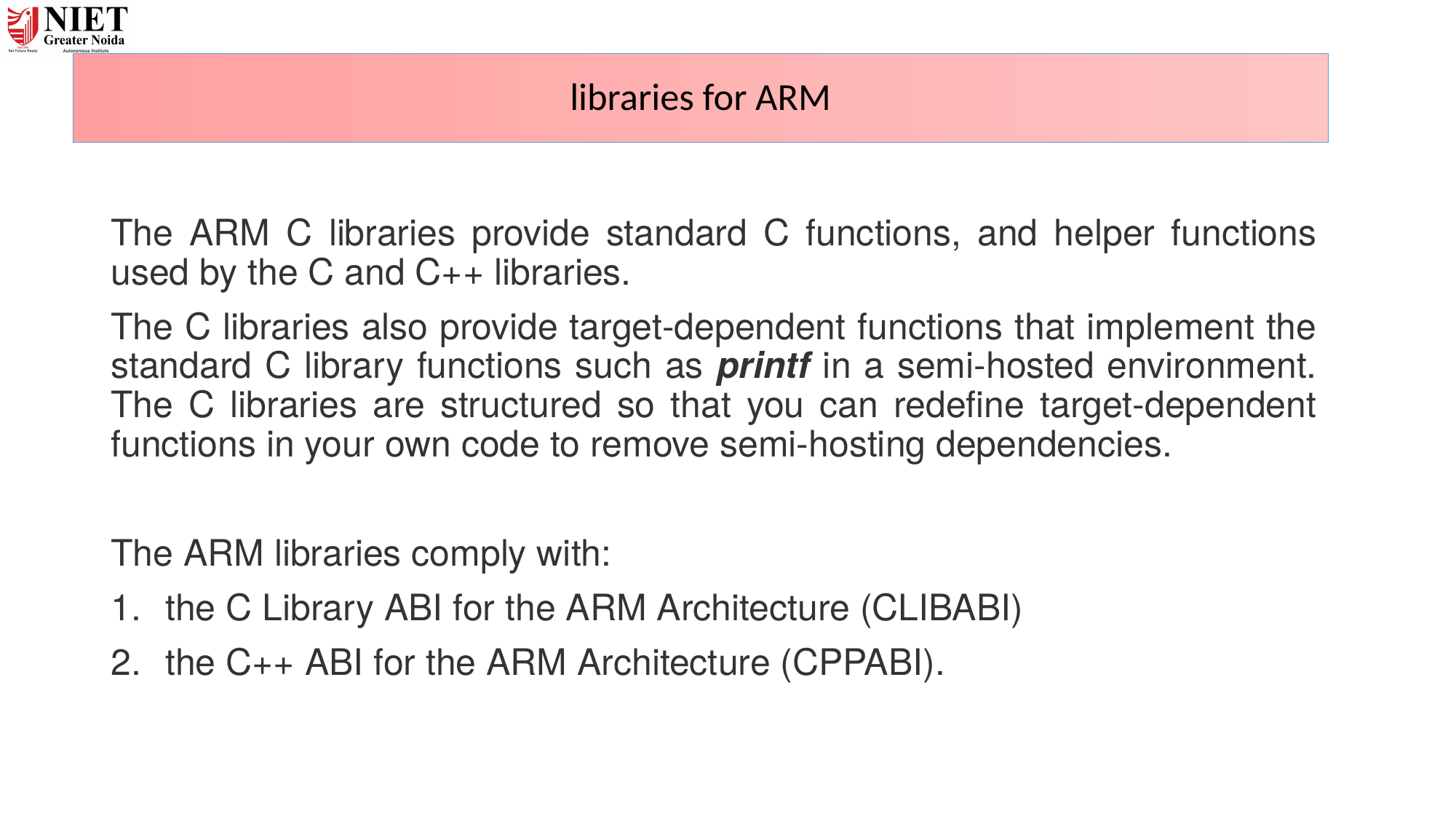

# libraries for ARM
The ARM C libraries provide standard C functions, and helper functions used by the C and C++ libraries.
The C libraries also provide target-dependent functions that implement the standard C library functions such as printf in a semi-hosted environment. The C libraries are structured so that you can redefine target-dependent functions in your own code to remove semi-hosting dependencies.

The ARM libraries comply with:
the C Library ABI for the ARM Architecture (CLIBABI)
the C++ ABI for the ARM Architecture (CPPABI).